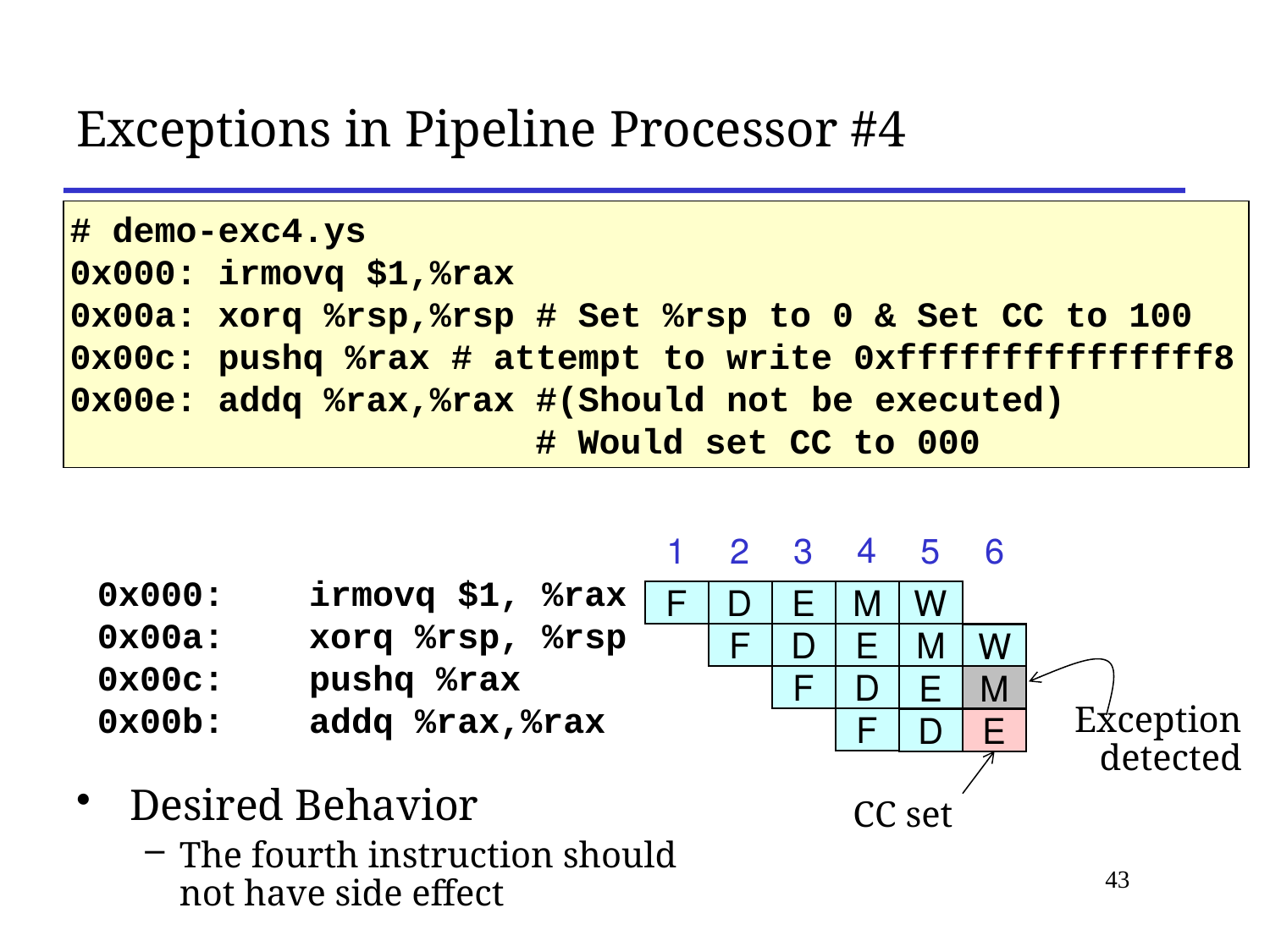

# Exceptions in Pipeline Processor #4
# demo-exc4.ys
0x000: irmovq $1,%rax
0x00a: xorq %rsp,%rsp # Set %rsp to 0 & Set CC to 100
0x00c: pushq %rax # attempt to write 0xfffffffffffffff8
0x00e: addq %rax,%rax #(Should not be executed)
                      # Would set CC to 000
1
2
3
4
M
E
D
F
5
W
M
E
D
6
M
E
F
D
E
F
D
F
0x000:    irmovq $1, %rax
0x00a:    xorq %rsp, %rsp
0x00c:    pushq %rax
0x00b:    addq %rax,%rax
W

Exception detected

Desired Behavior
The fourth instruction should not have side effect

CC set
43